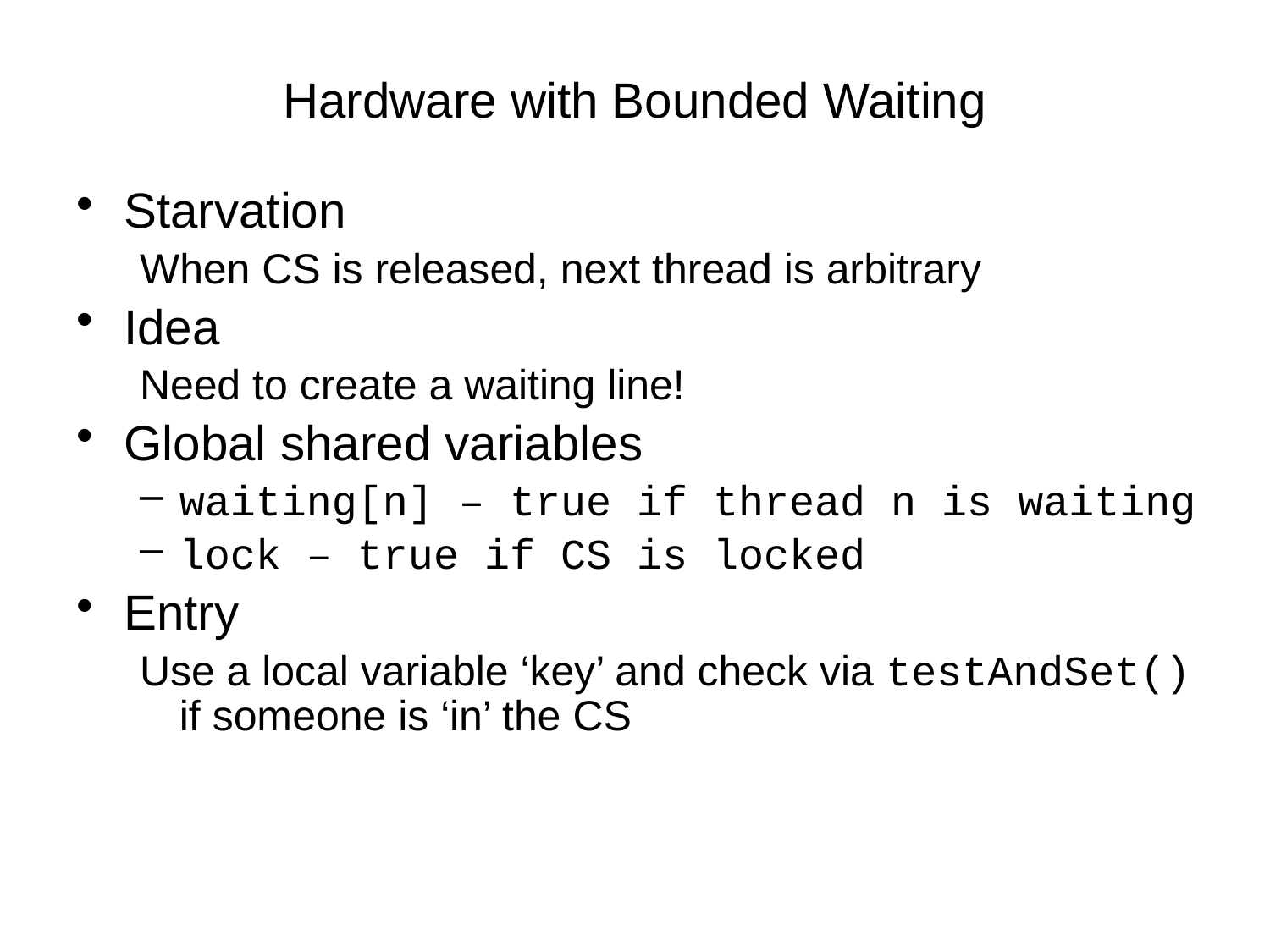

# Hardware with Bounded Waiting
Starvation
When CS is released, next thread is arbitrary
Idea
Need to create a waiting line!
Global shared variables
waiting[n] – true if thread n is waiting
lock – true if CS is locked
Entry
Use a local variable ‘key’ and check via testAndSet() if someone is ‘in’ the CS